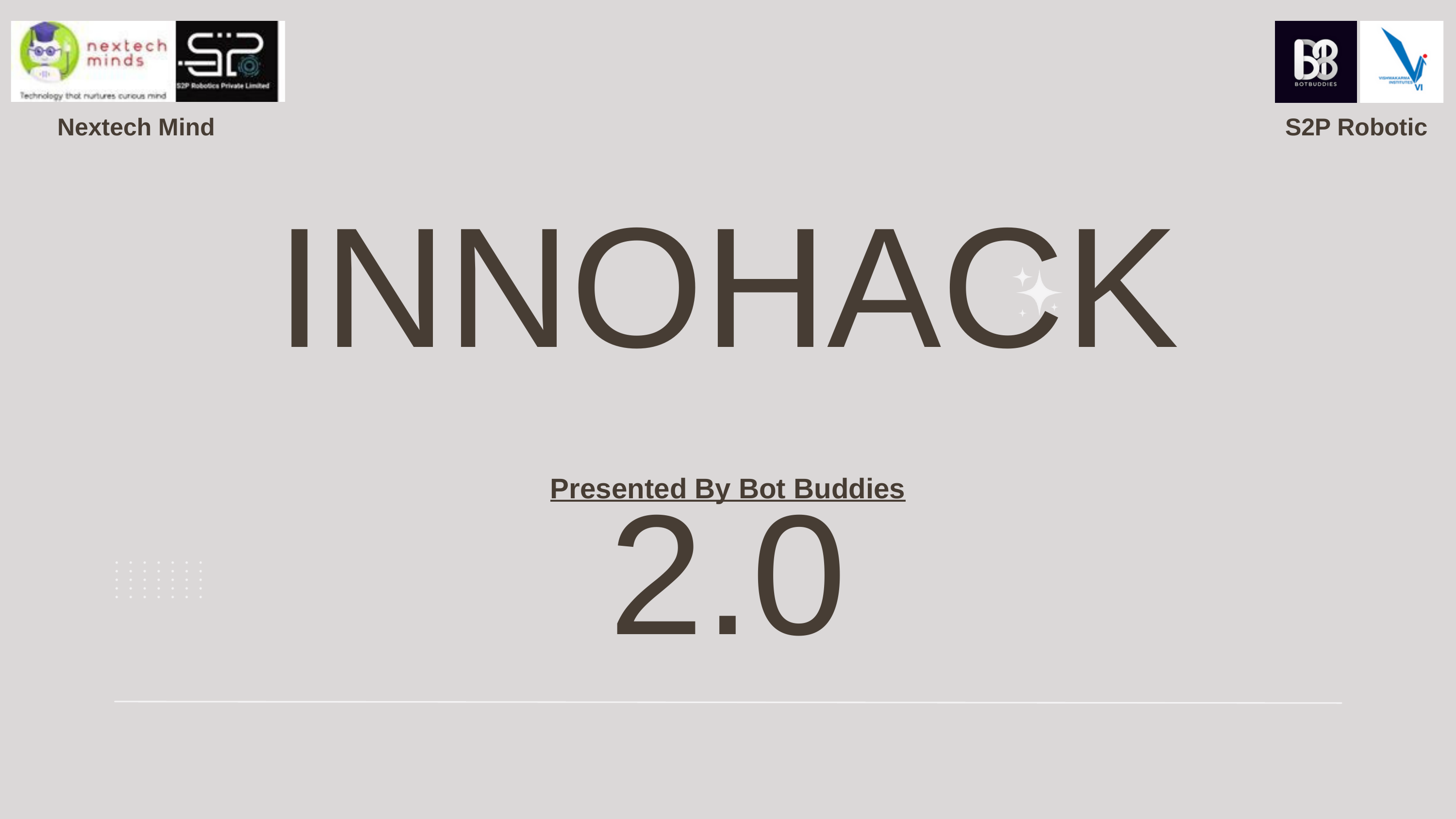

INNOHACK 2.0
Nextech Mind
S2P Robotic

Presented By Bot Buddies